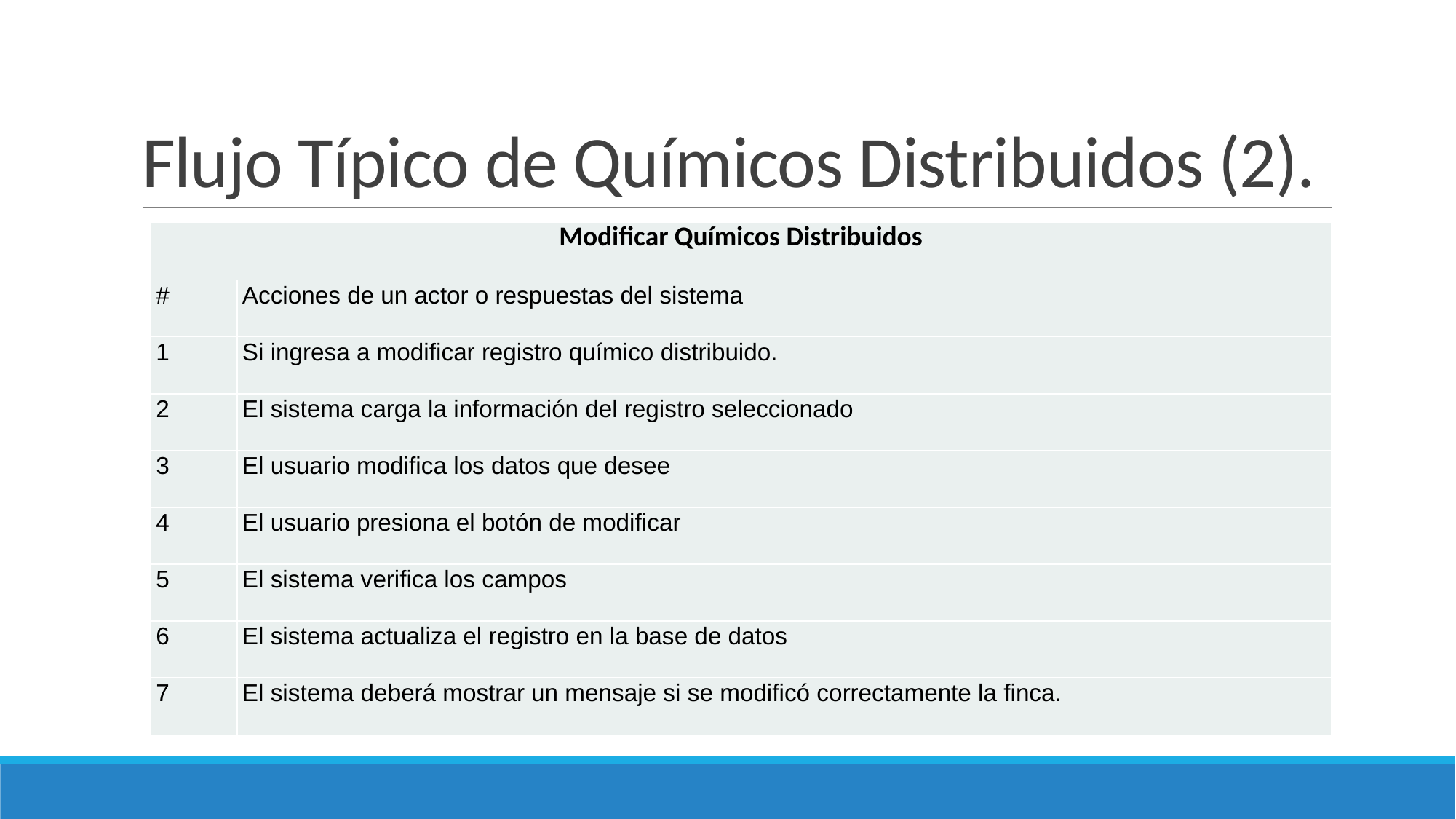

# Flujo Típico de Químicos Distribuidos (2).
| Modificar Químicos Distribuidos |  |
| --- | --- |
| # | Acciones de un actor o respuestas del sistema |
| 1 | Si ingresa a modificar registro químico distribuido. |
| 2 | El sistema carga la información del registro seleccionado |
| 3 | El usuario modifica los datos que desee |
| 4 | El usuario presiona el botón de modificar |
| 5 | El sistema verifica los campos |
| 6 | El sistema actualiza el registro en la base de datos |
| 7 | El sistema deberá mostrar un mensaje si se modificó correctamente la finca. |